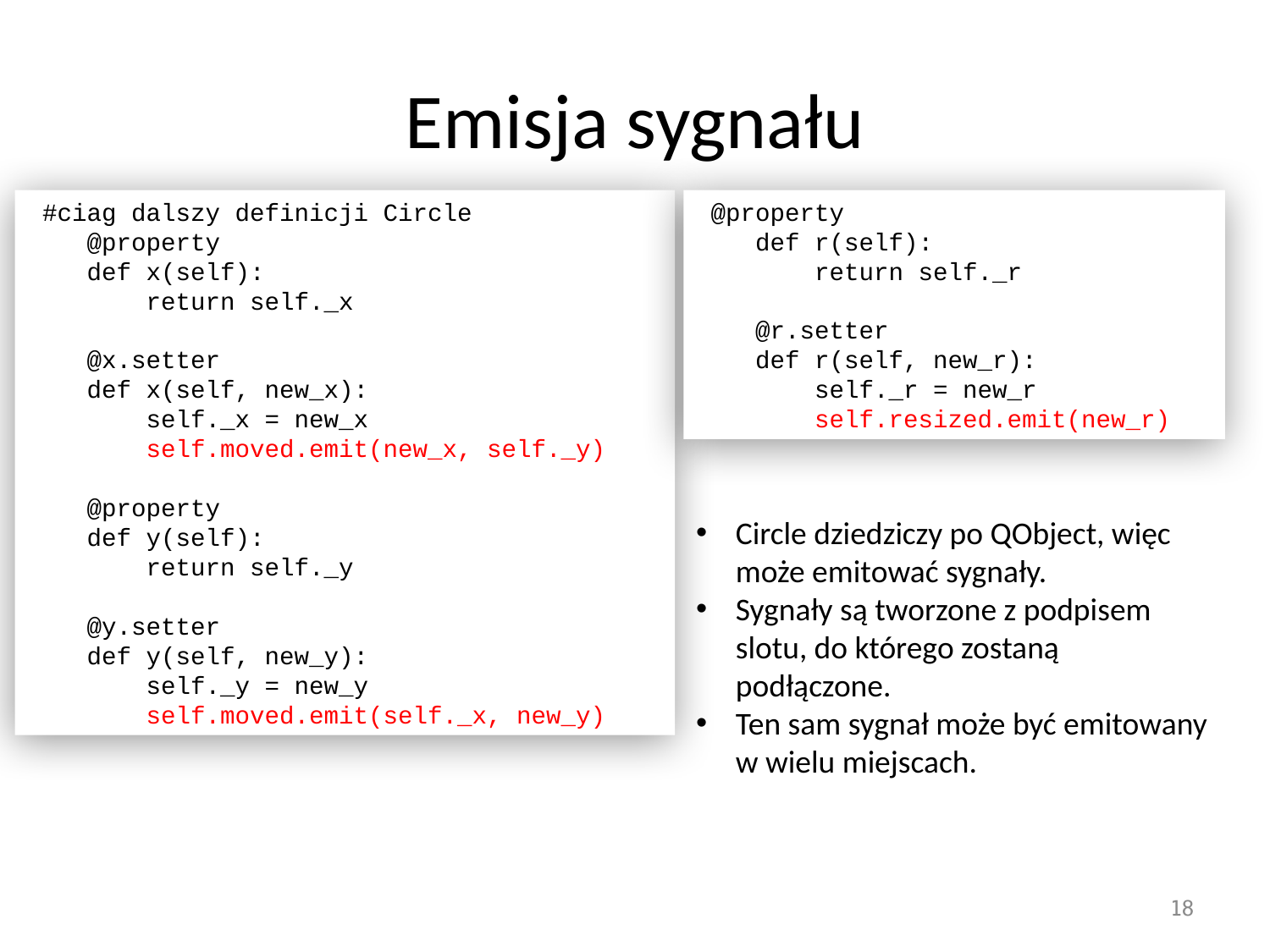

# Emisja sygnału
 #ciag dalszy definicji Circle
    @property
    def x(self):
        return self._x

    @x.setter
    def x(self, new_x):
        self._x = new_x
        self.moved.emit(new_x, self._y)

    @property
    def y(self):
        return self._y

    @y.setter
    def y(self, new_y):
        self._y = new_y
        self.moved.emit(self._x, new_y)
 @property
    def r(self):
        return self._r

    @r.setter
    def r(self, new_r):
        self._r = new_r
        self.resized.emit(new_r)
Circle dziedziczy po QObject, więc może emitować sygnały.
Sygnały są tworzone z podpisem slotu, do którego zostaną podłączone.
Ten sam sygnał może być emitowany w wielu miejscach.
18